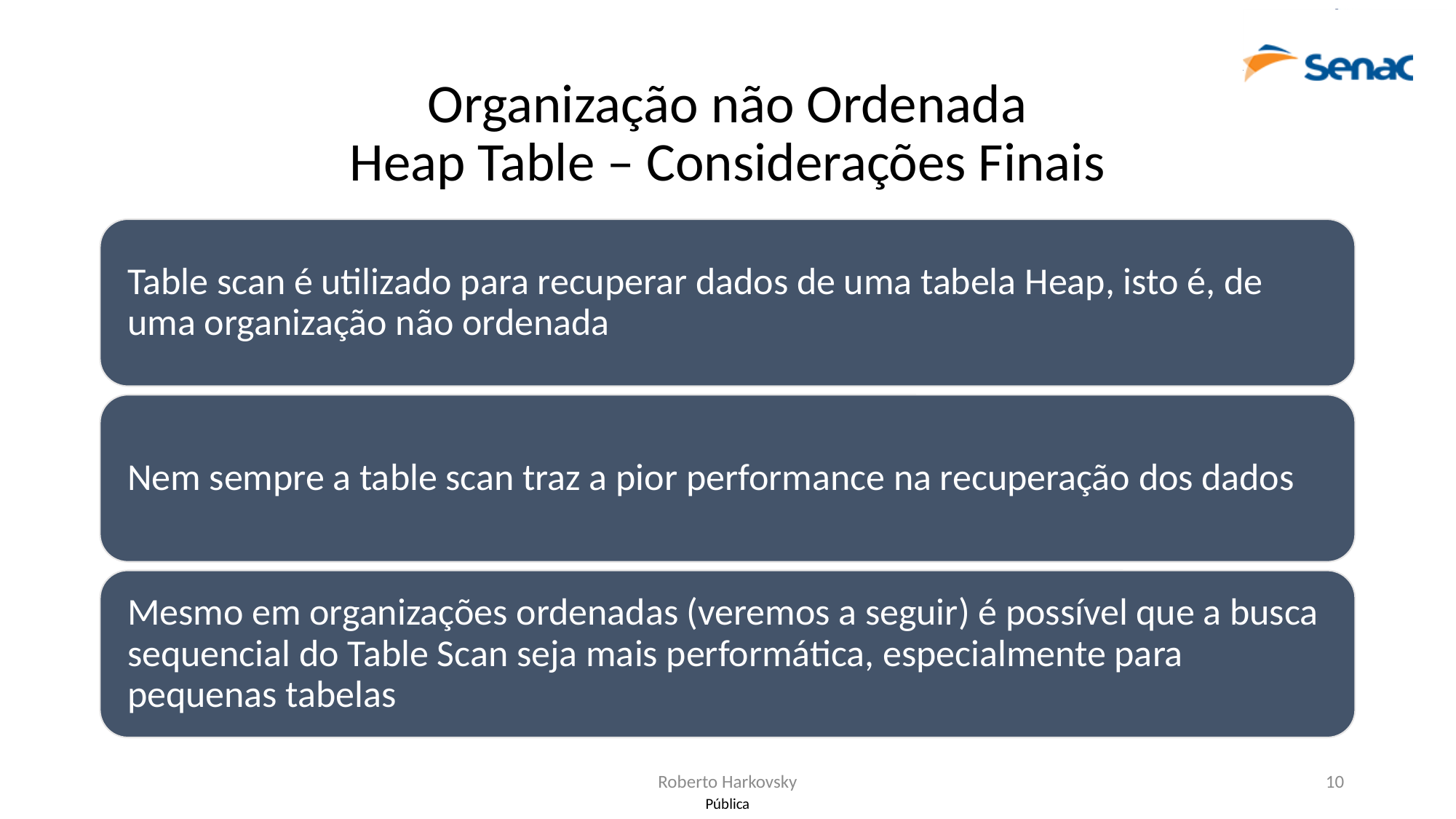

# Organização não Ordenada Heap Table – Considerações Finais
Table scan é utilizado para recuperar dados de uma tabela Heap, isto é, de uma organização não ordenada
Nem sempre a table scan traz a pior performance na recuperação dos dados
Mesmo em organizações ordenadas (veremos a seguir) é possível que a busca sequencial do Table Scan seja mais performática, especialmente para pequenas tabelas
Roberto Harkovsky
10